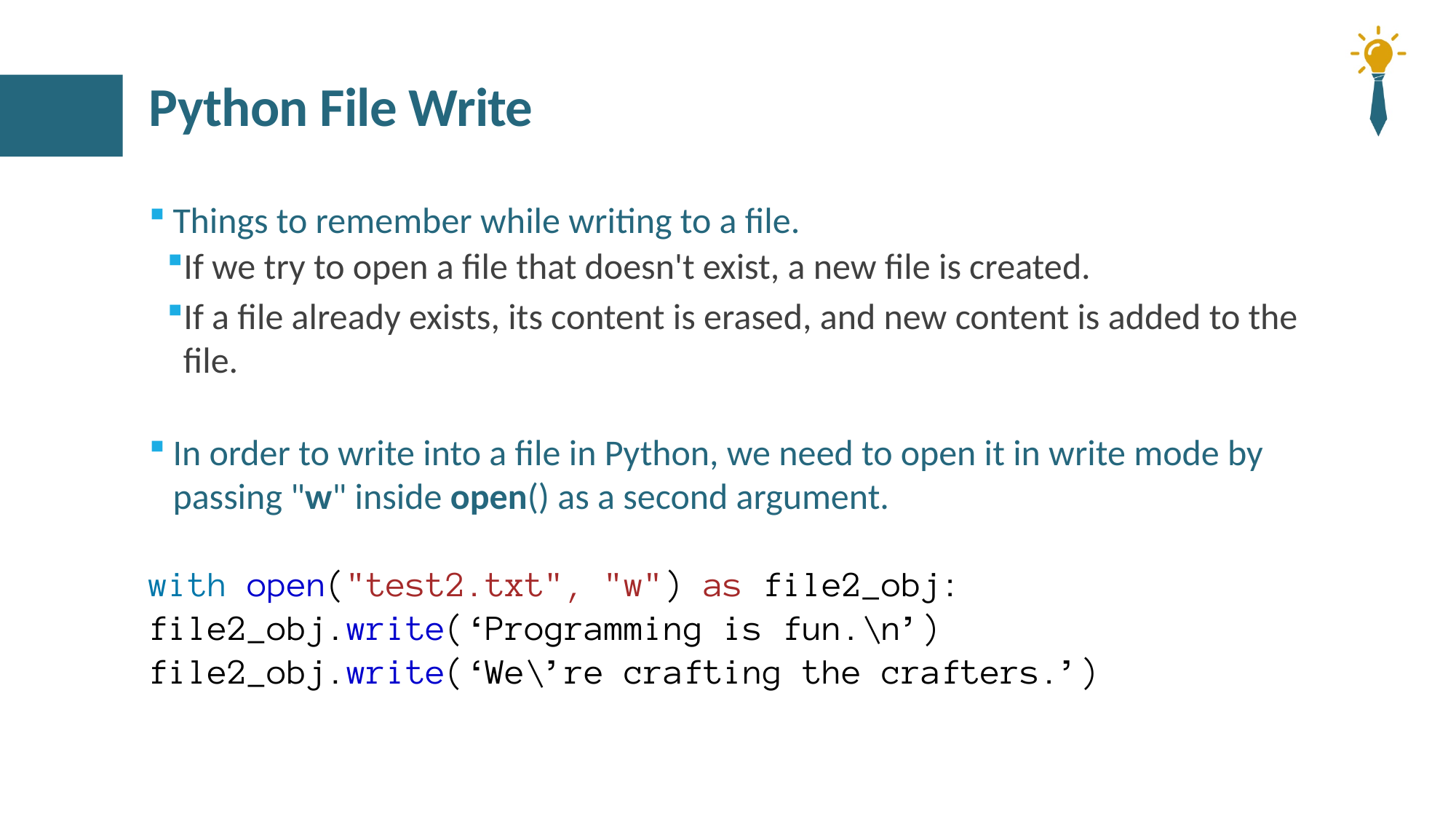

# Python File Write
Things to remember while writing to a file.
If we try to open a file that doesn't exist, a new file is created.
If a file already exists, its content is erased, and new content is added to the file.

In order to write into a file in Python, we need to open it in write mode by passing "w" inside open() as a second argument.

with open("test2.txt", "w") as file2_obj:    	file2_obj.write(‘Programming is fun.\n’)    	file2_obj.write(‘We\’re crafting the crafters.’)